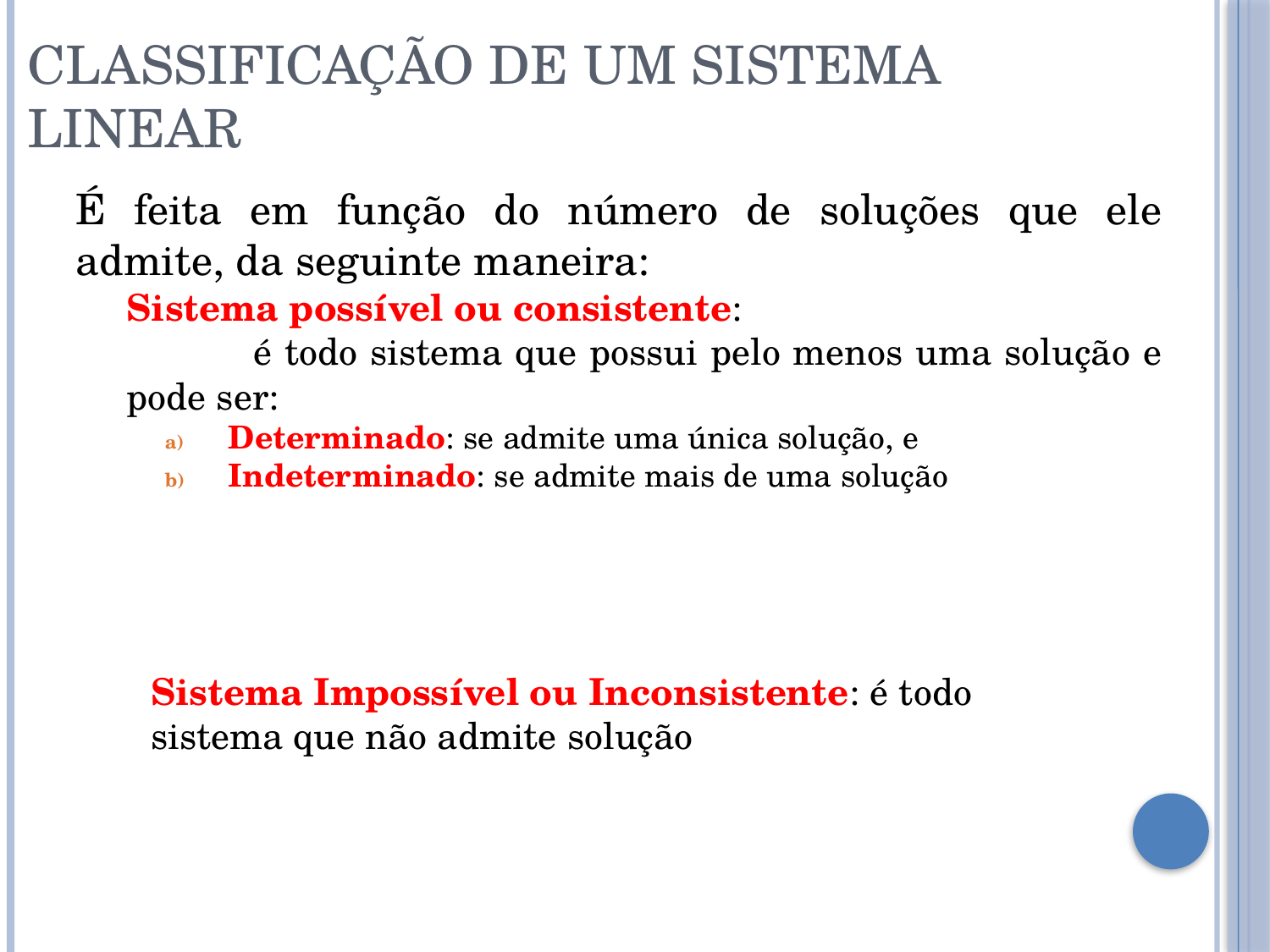

Classificação de um sistema linear
É feita em função do número de soluções que ele admite, da seguinte maneira:
Sistema possível ou consistente:
	é todo sistema que possui pelo menos uma solução e pode ser:
Determinado: se admite uma única solução, e
Indeterminado: se admite mais de uma solução

Sistema Impossível ou Inconsistente: é todo sistema que não admite solução